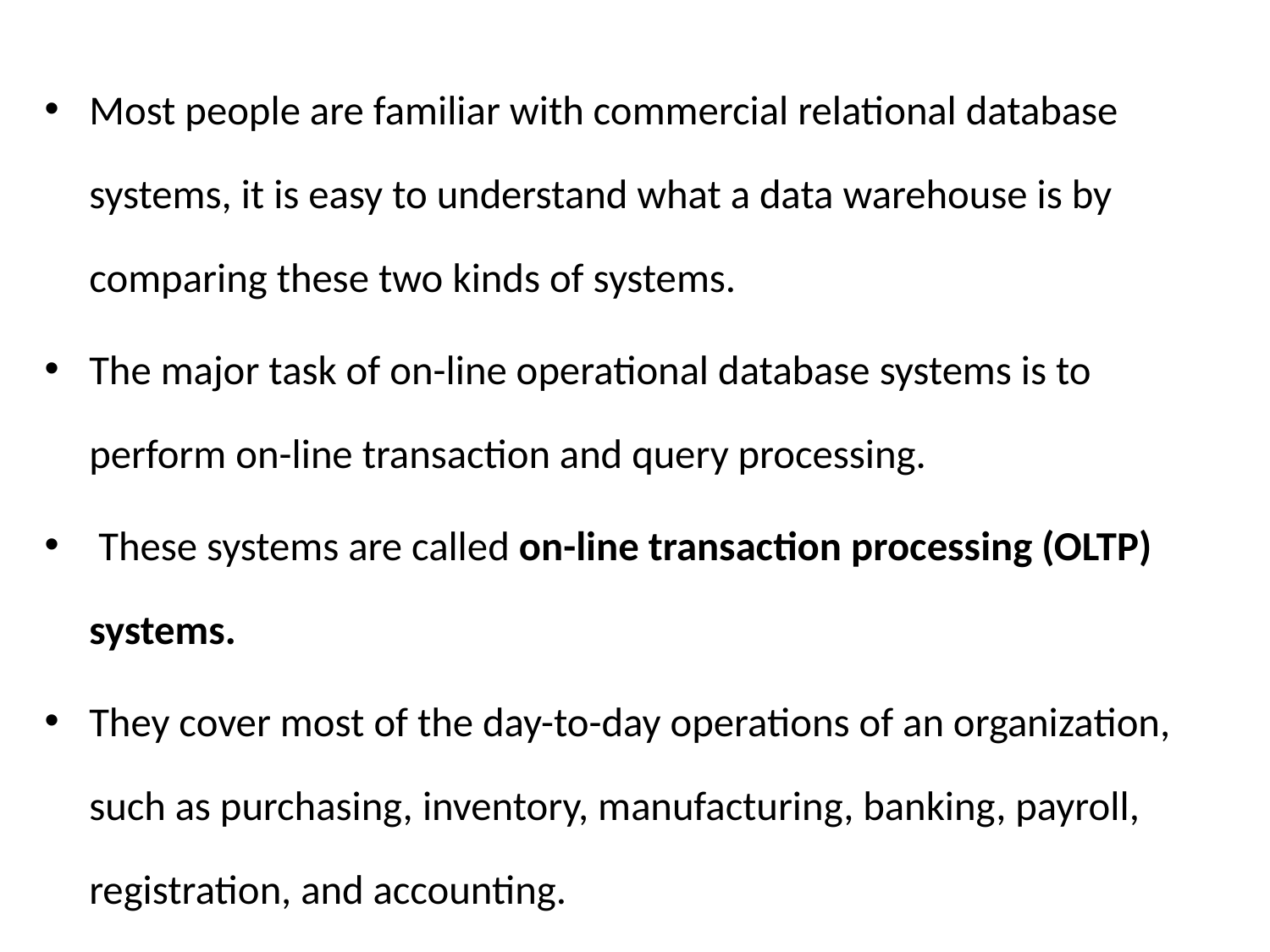

Most people are familiar with commercial relational database systems, it is easy to understand what a data warehouse is by comparing these two kinds of systems.
The major task of on-line operational database systems is to perform on-line transaction and query processing.
 These systems are called on-line transaction processing (OLTP) systems.
They cover most of the day-to-day operations of an organization, such as purchasing, inventory, manufacturing, banking, payroll, registration, and accounting.